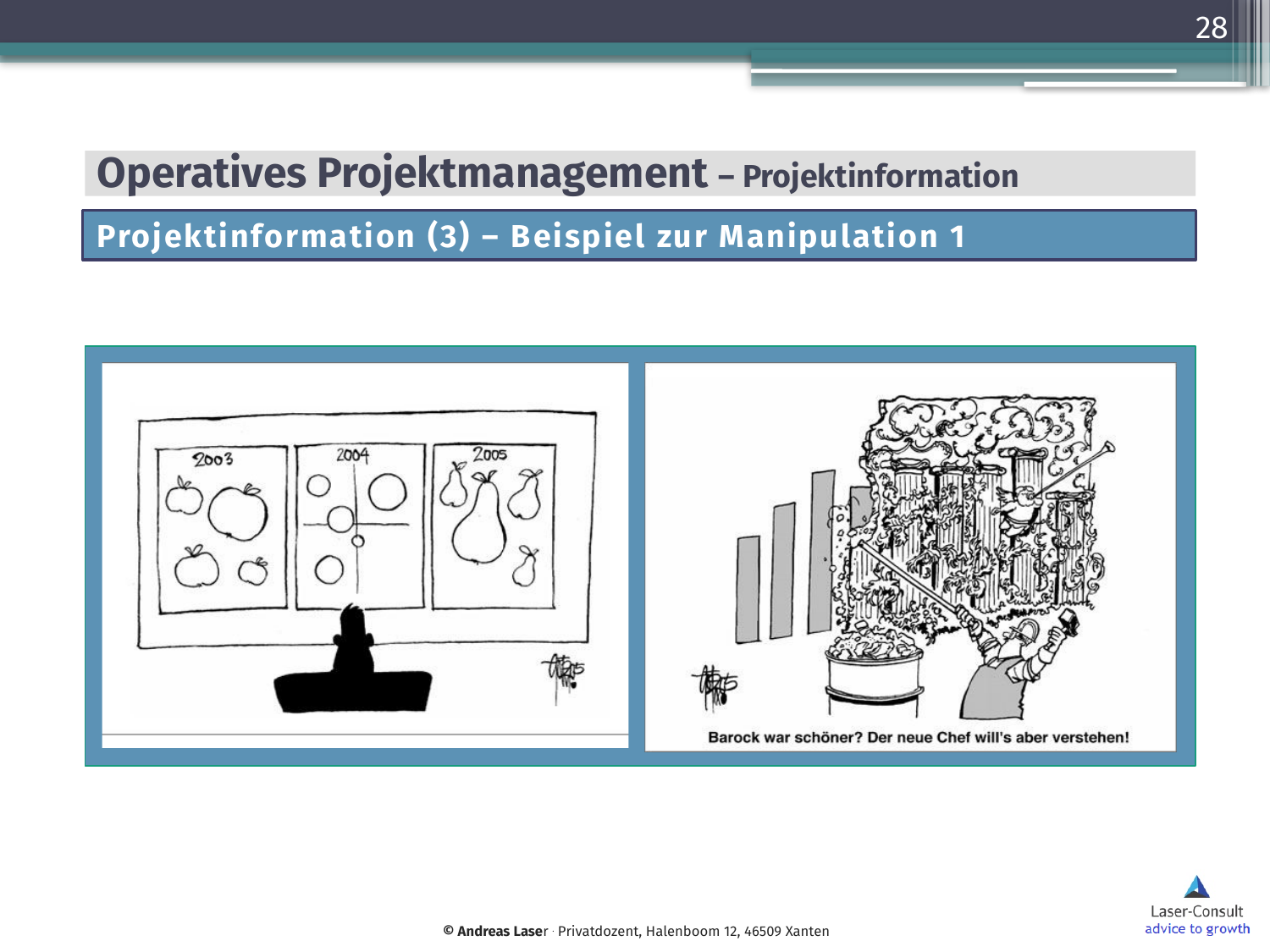

28
# Operatives Projektmanagement – Projektinformation

Projektinformation (3) – Beispiel zur Manipulation 1